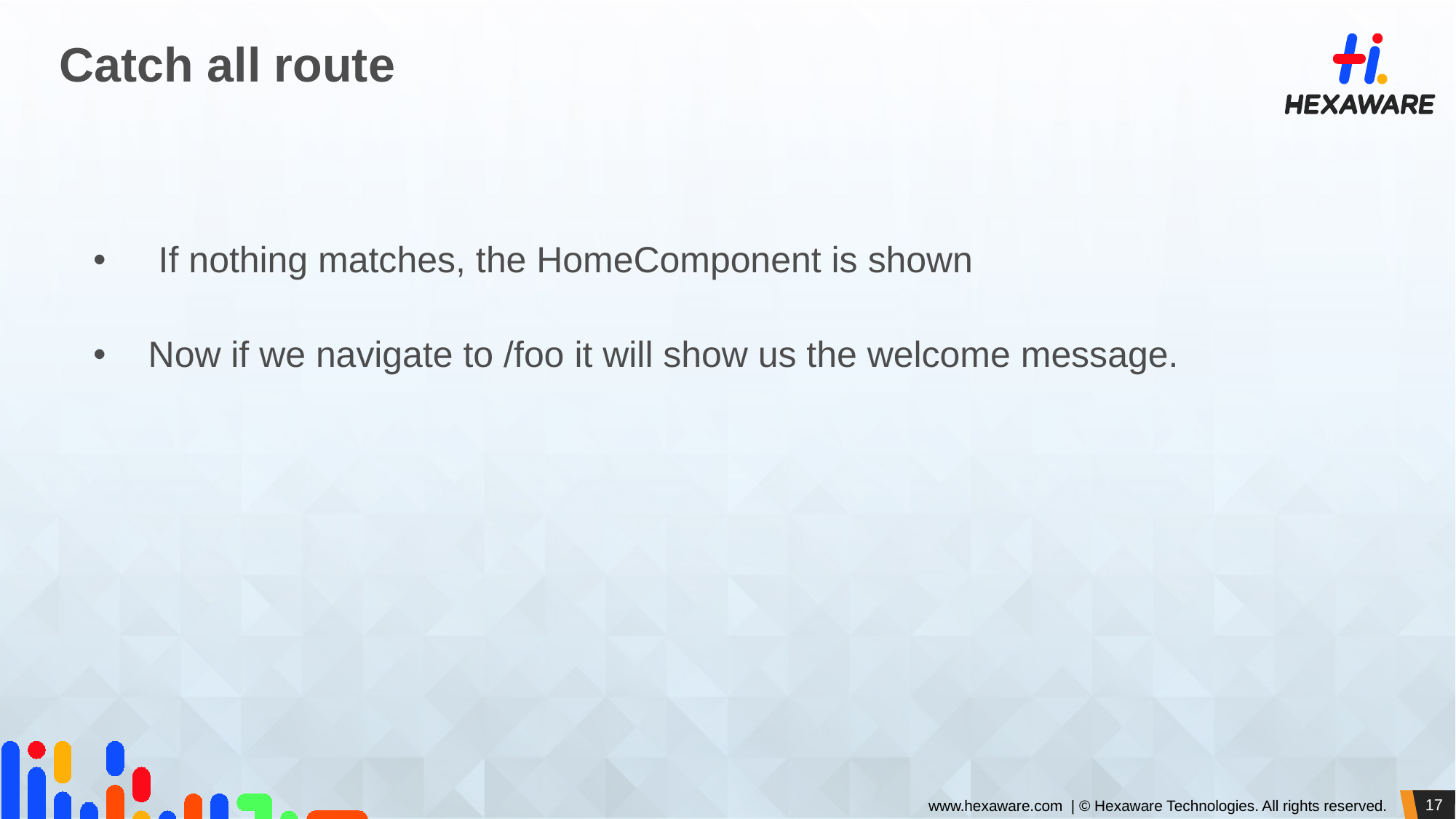

# Catch all route
 If nothing matches, the HomeComponent is shown
Now if we navigate to /foo it will show us the welcome message.